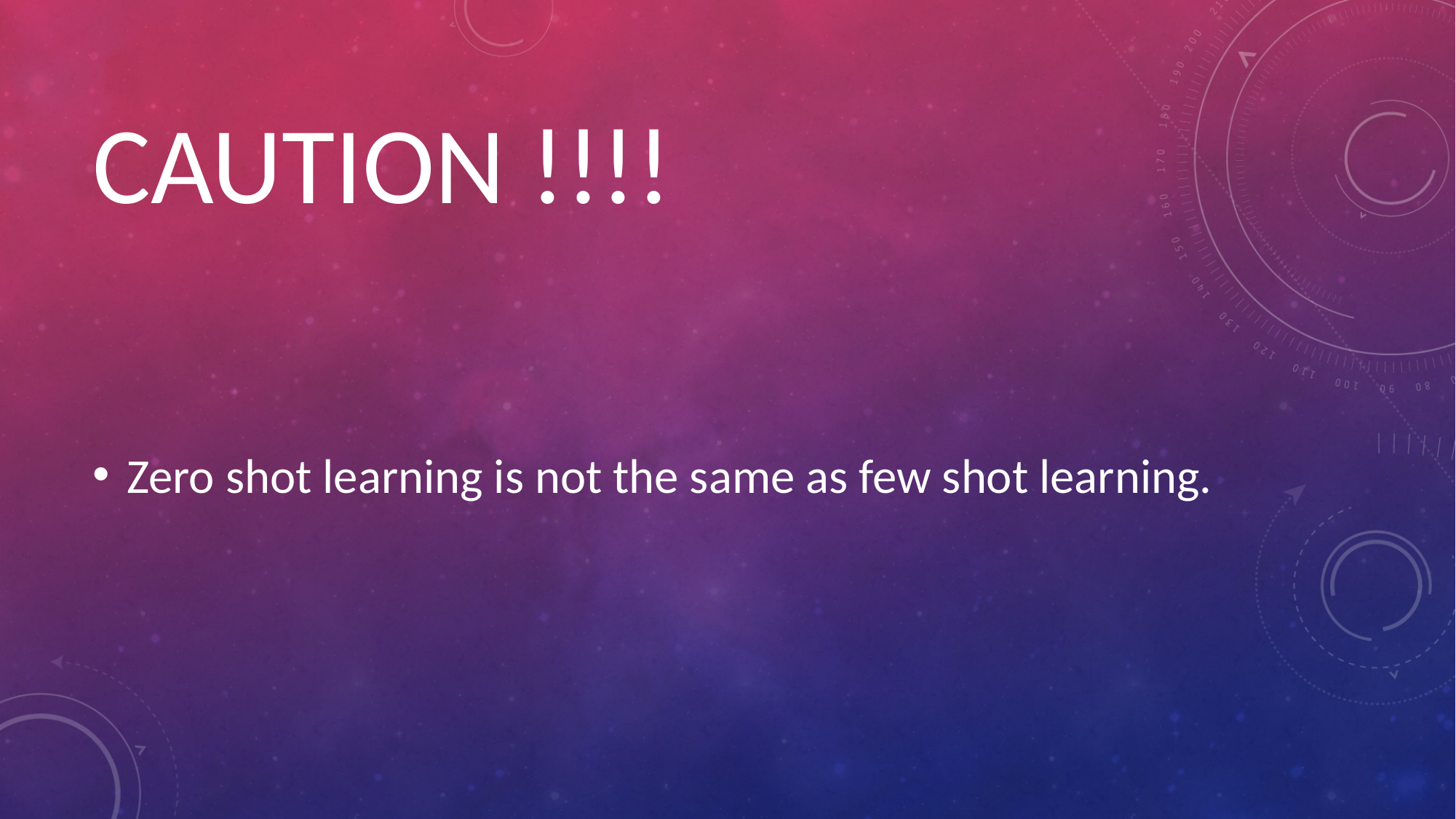

# Caution !!!!
Zero shot learning is not the same as few shot learning.